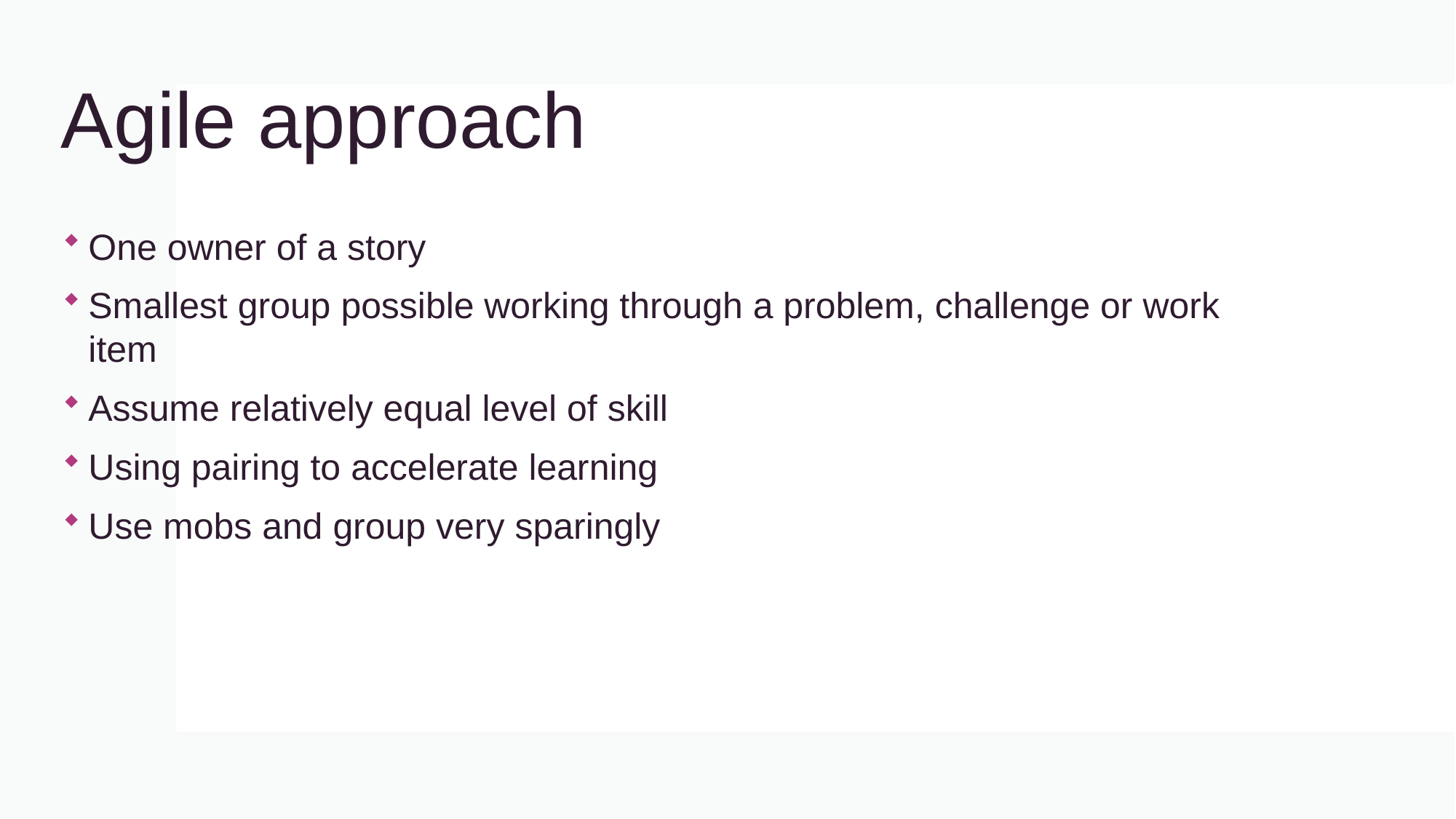

# Agile approach
One owner of a story
Smallest group possible working through a problem, challenge or work item
Assume relatively equal level of skill
Using pairing to accelerate learning
Use mobs and group very sparingly